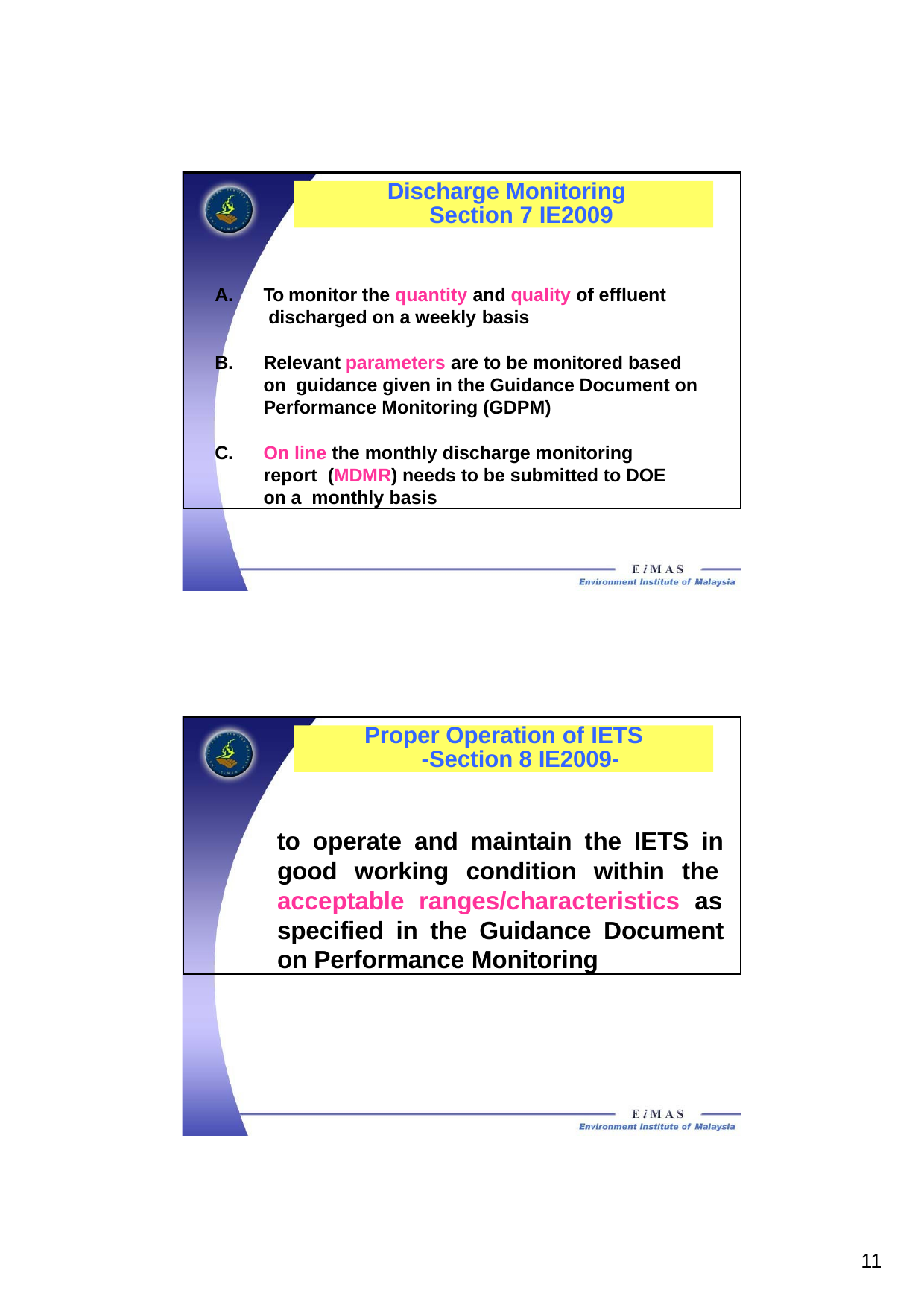

To monitor the quantity and quality of effluent  discharged on a weekly basis

Relevant parameters are to be monitored based on  guidance given in the Guidance Document on  Performance Monitoring (GDPM)

On line the monthly discharge monitoring report  (MDMR) needs to be submitted to DOE on a  monthly basis
Discharge Monitoring
Section 7 IE2009

to operate and maintain the IETS in  good working condition within the  acceptable ranges/characteristics as  specified in the Guidance Document  on Performance Monitoring
Proper Operation of IETS
-Section 8 IE2009-
11